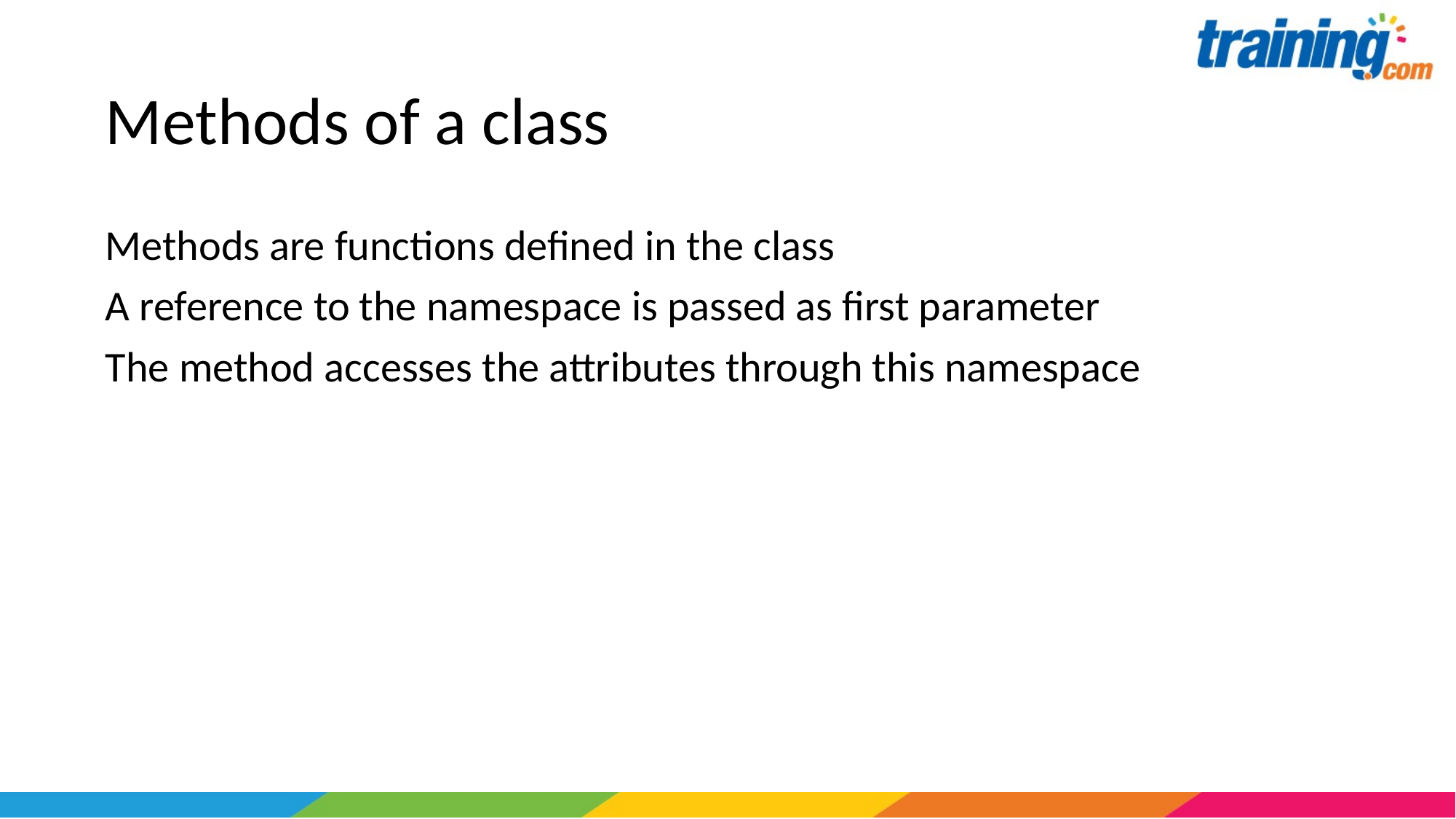

# Methods of a class
Methods are functions defined in the class
A reference to the namespace is passed as first parameter
The method accesses the attributes through this namespace